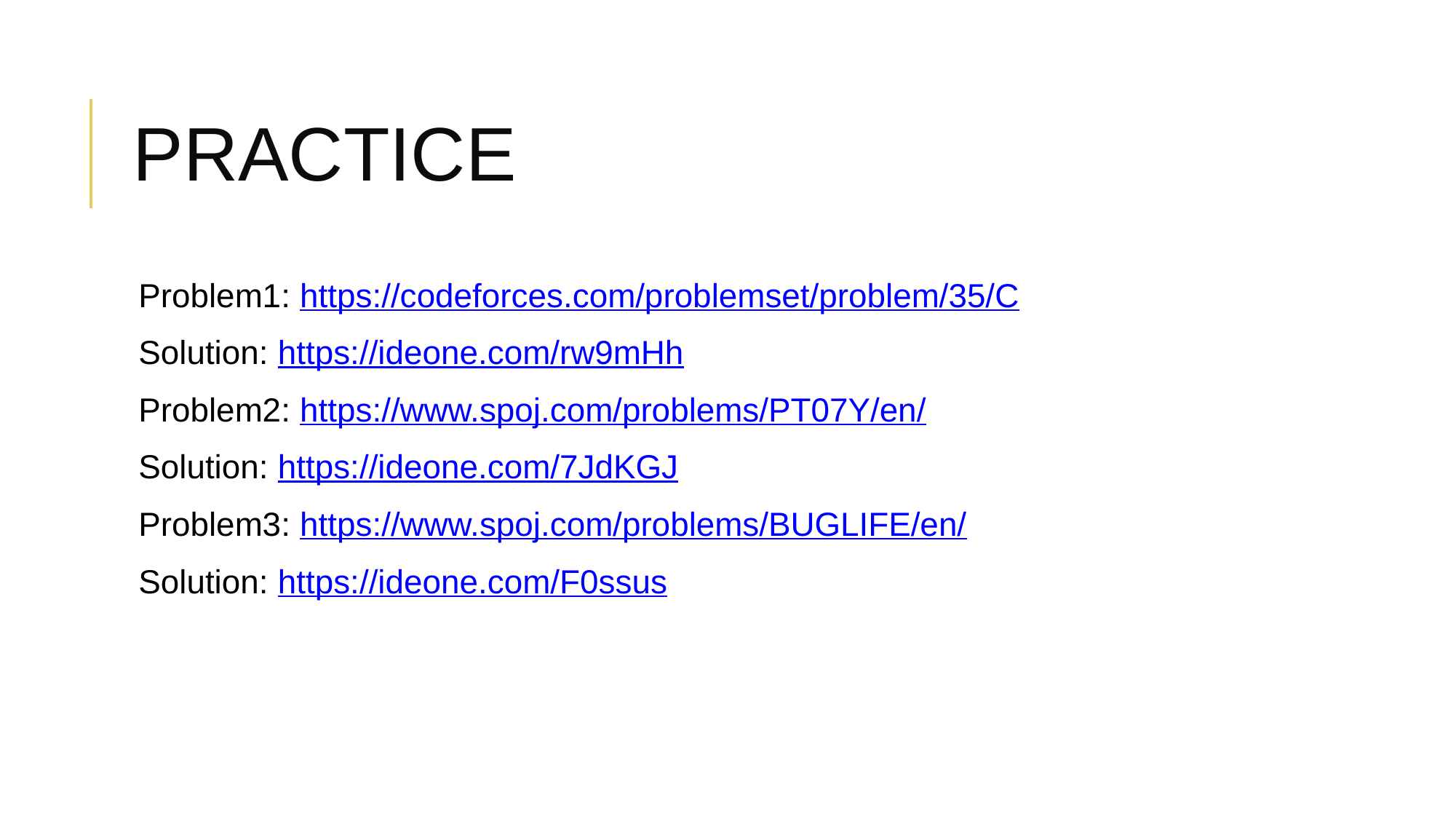

# PRACTICE
Problem1: https://codeforces.com/problemset/problem/35/C
Solution: https://ideone.com/rw9mHh
Problem2: https://www.spoj.com/problems/PT07Y/en/
Solution: https://ideone.com/7JdKGJ
Problem3: https://www.spoj.com/problems/BUGLIFE/en/
Solution: https://ideone.com/F0ssus